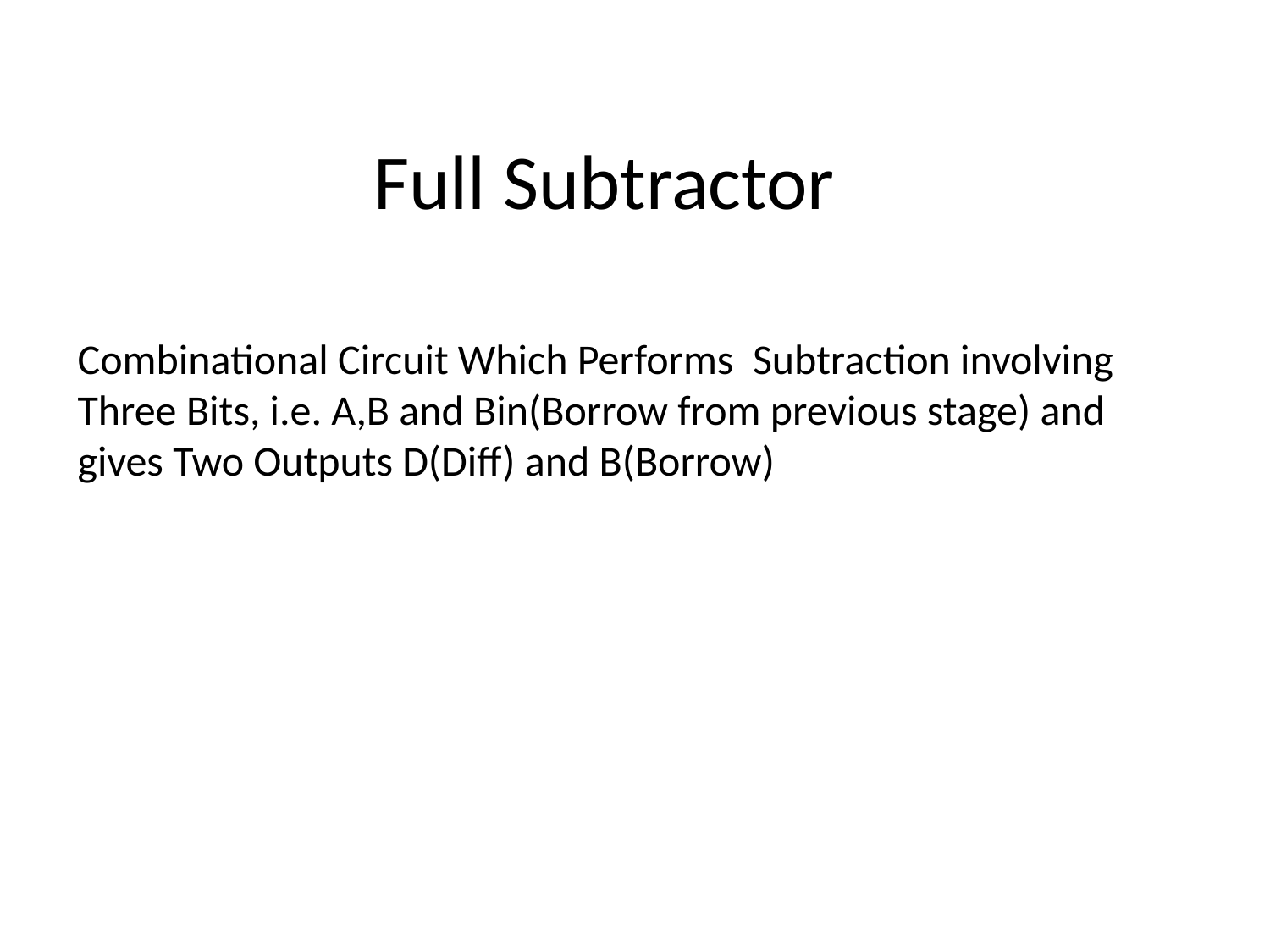

# Full Subtractor
Combinational Circuit Which Performs  Subtraction involving Three Bits, i.e. A,B and Bin(Borrow from previous stage) and gives Two Outputs D(Diff) and B(Borrow)